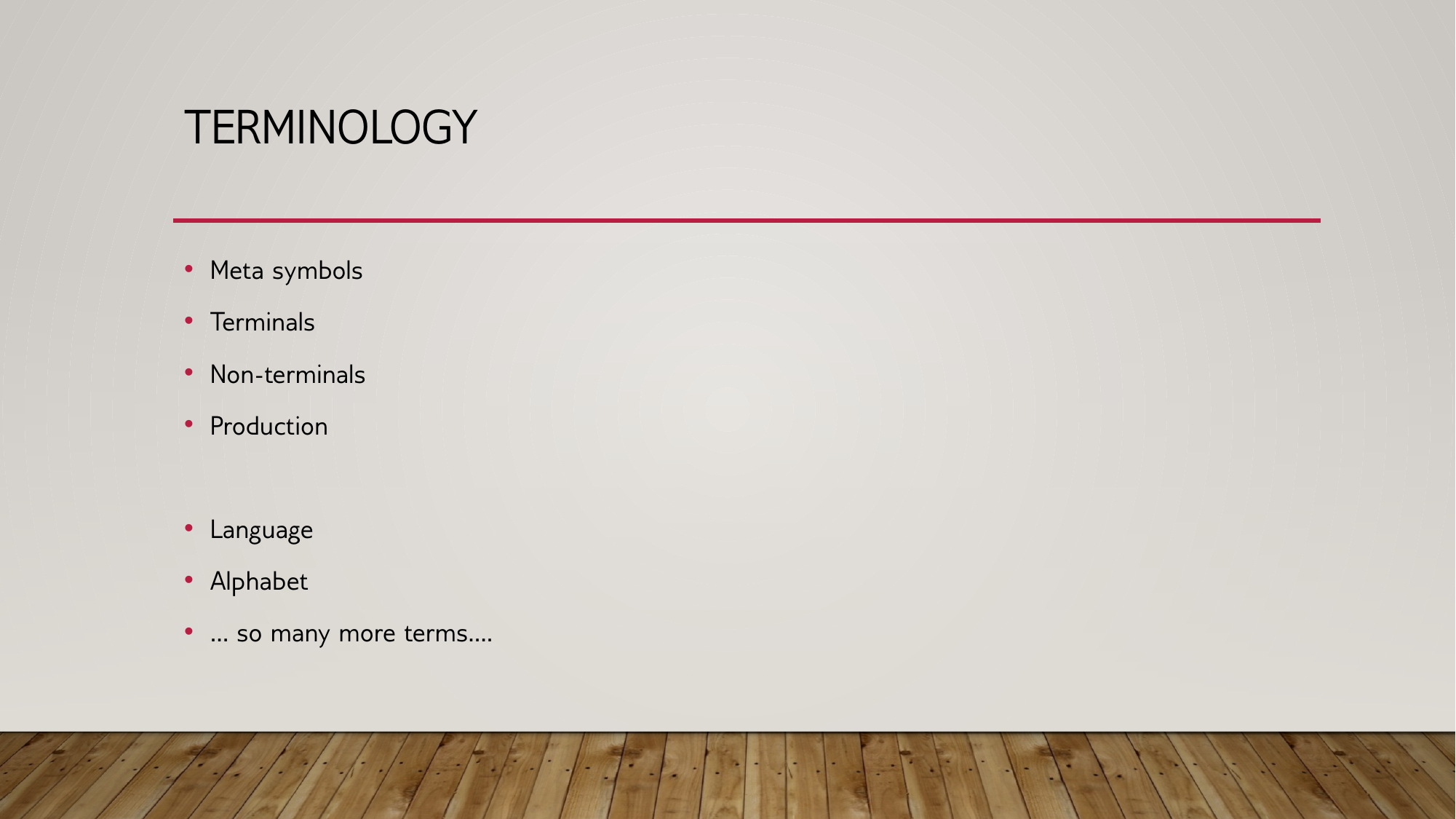

# terminology
Meta symbols
Terminals
Non-terminals
Production

Language
Alphabet
… so many more terms….